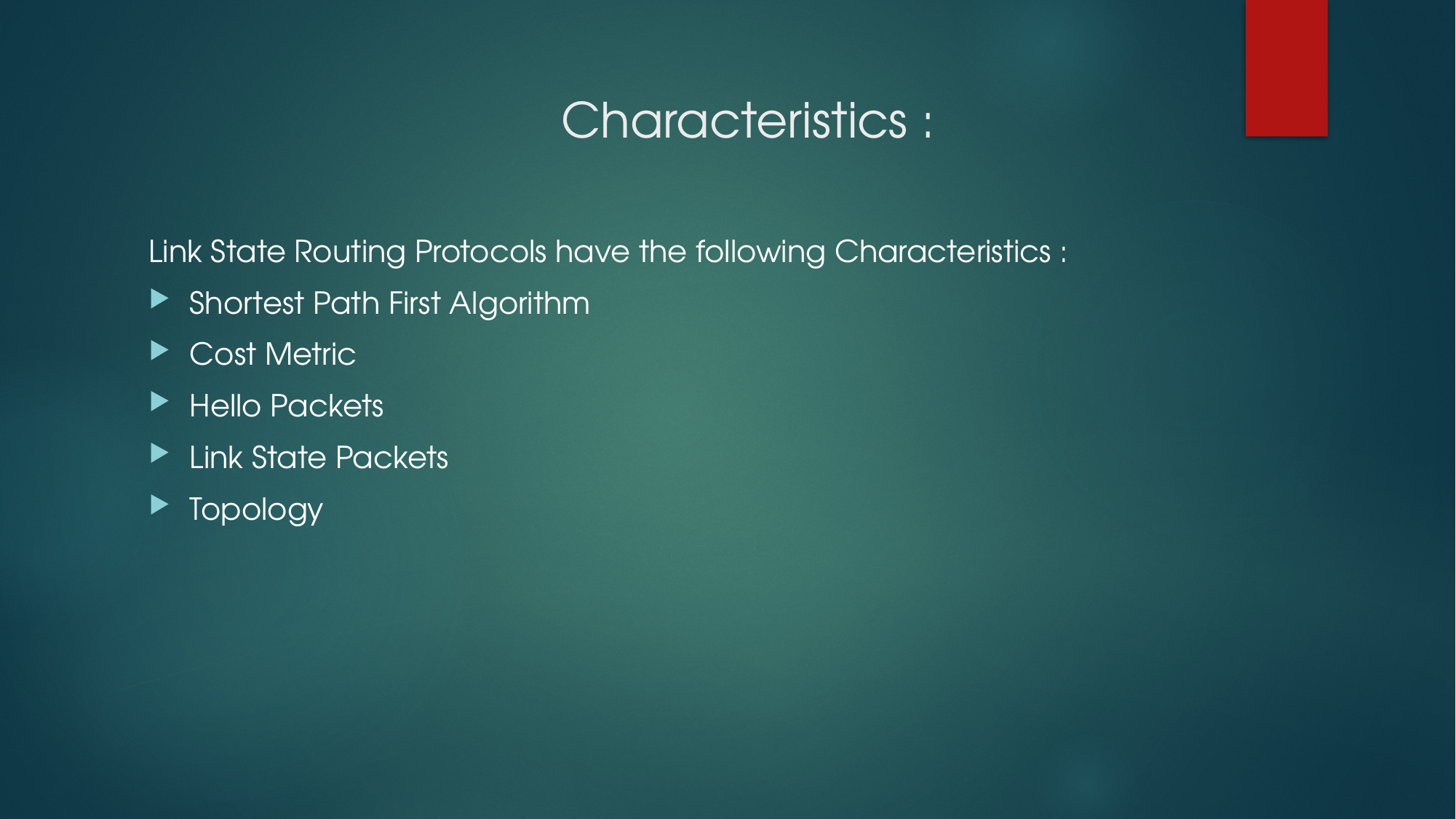

# Characteristics :
Link State Routing Protocols have the following Characteristics :
Shortest Path First Algorithm
Cost Metric
Hello Packets
Link State Packets
Topology